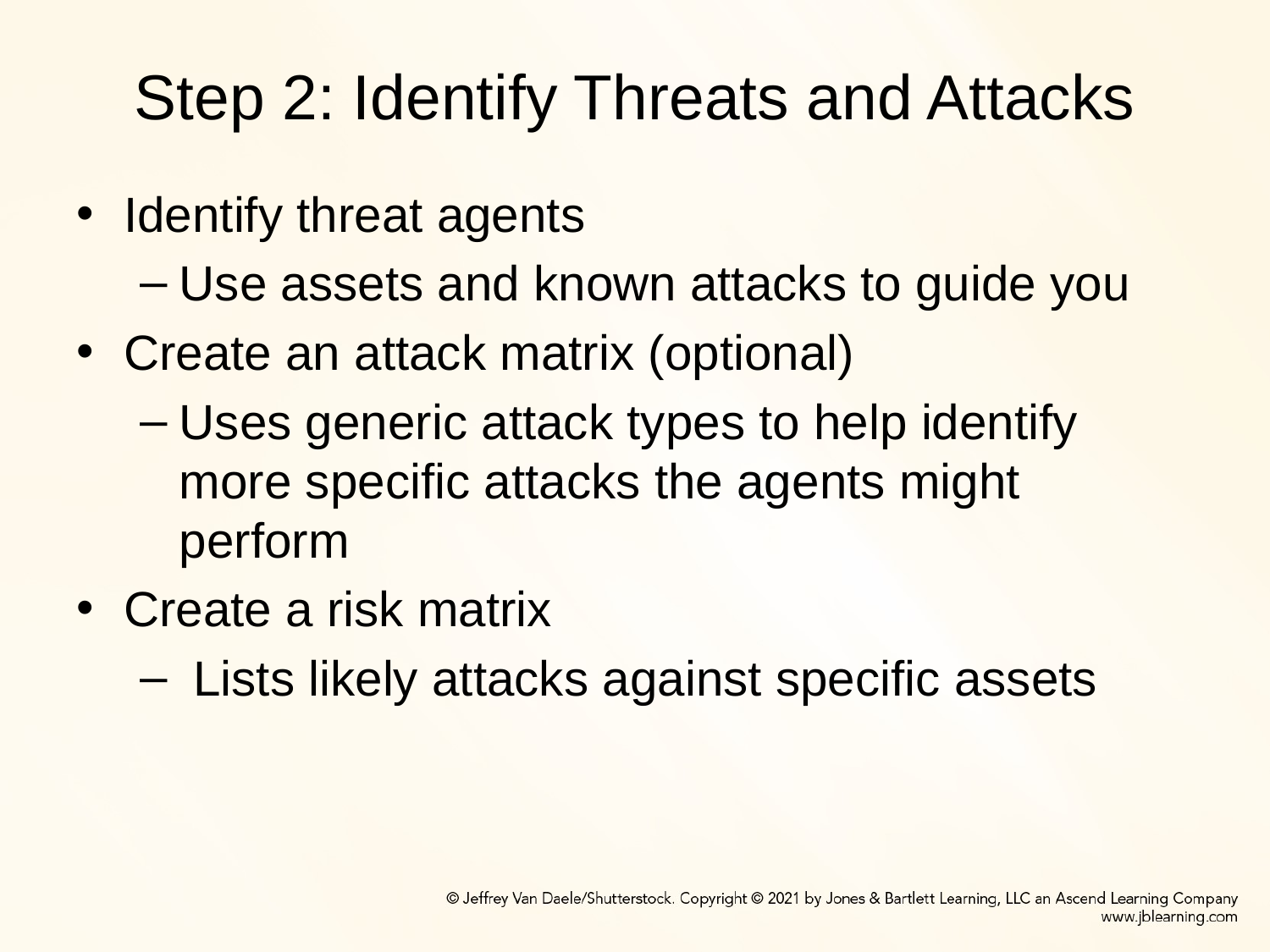

# Step 2: Identify Threats and Attacks
Identify threat agents
Use assets and known attacks to guide you
Create an attack matrix (optional)
Uses generic attack types to help identify more specific attacks the agents might perform
Create a risk matrix
 Lists likely attacks against specific assets